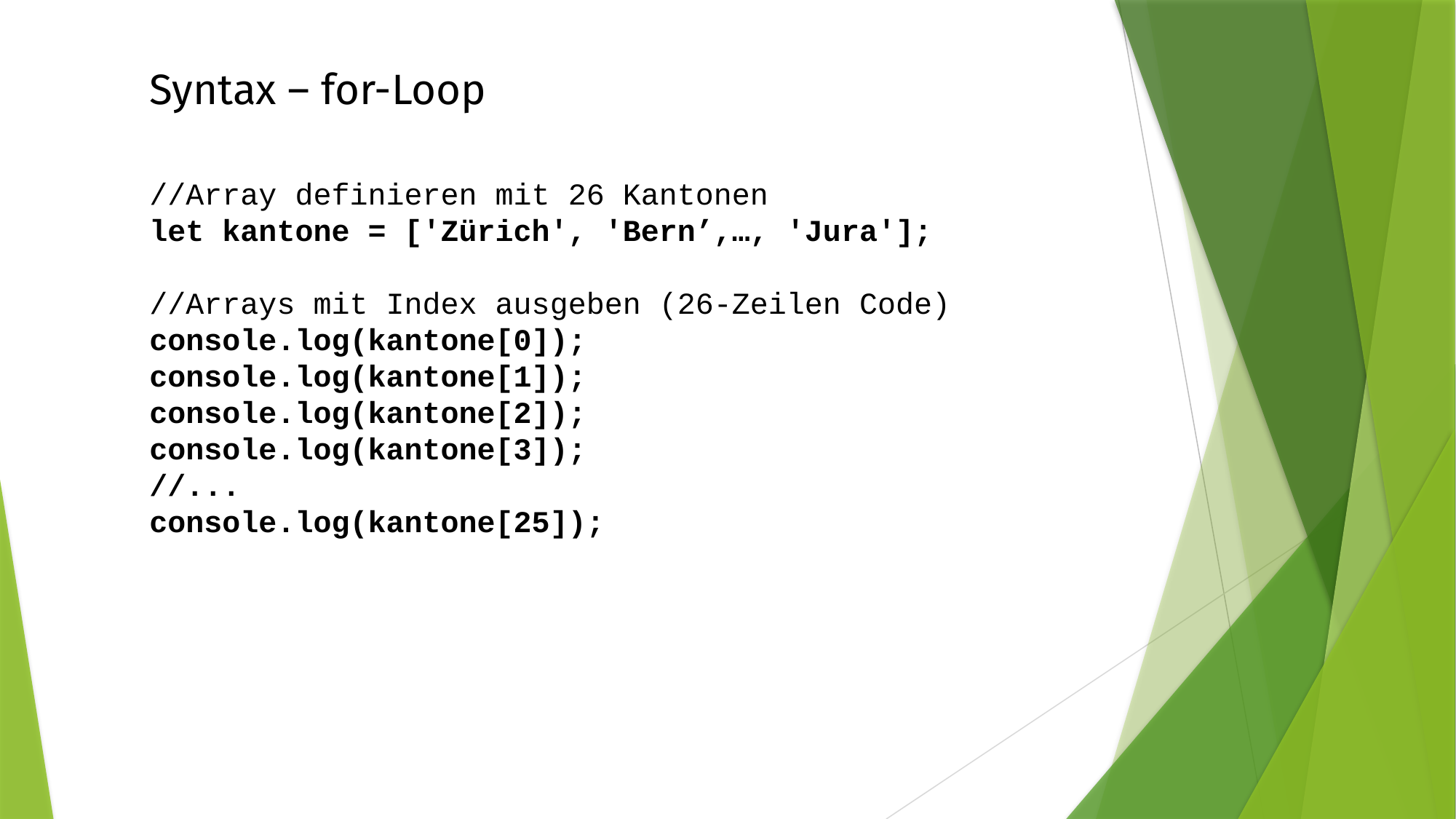

Syntax – for-Loop
//Array definieren mit 26 Kantonen
let kantone = ['Zürich', 'Bern’,…, 'Jura'];

//Arrays mit Index ausgeben (26-Zeilen Code)
console.log(kantone[0]);
console.log(kantone[1]);
console.log(kantone[2]);
console.log(kantone[3]);
//...
console.log(kantone[25]);